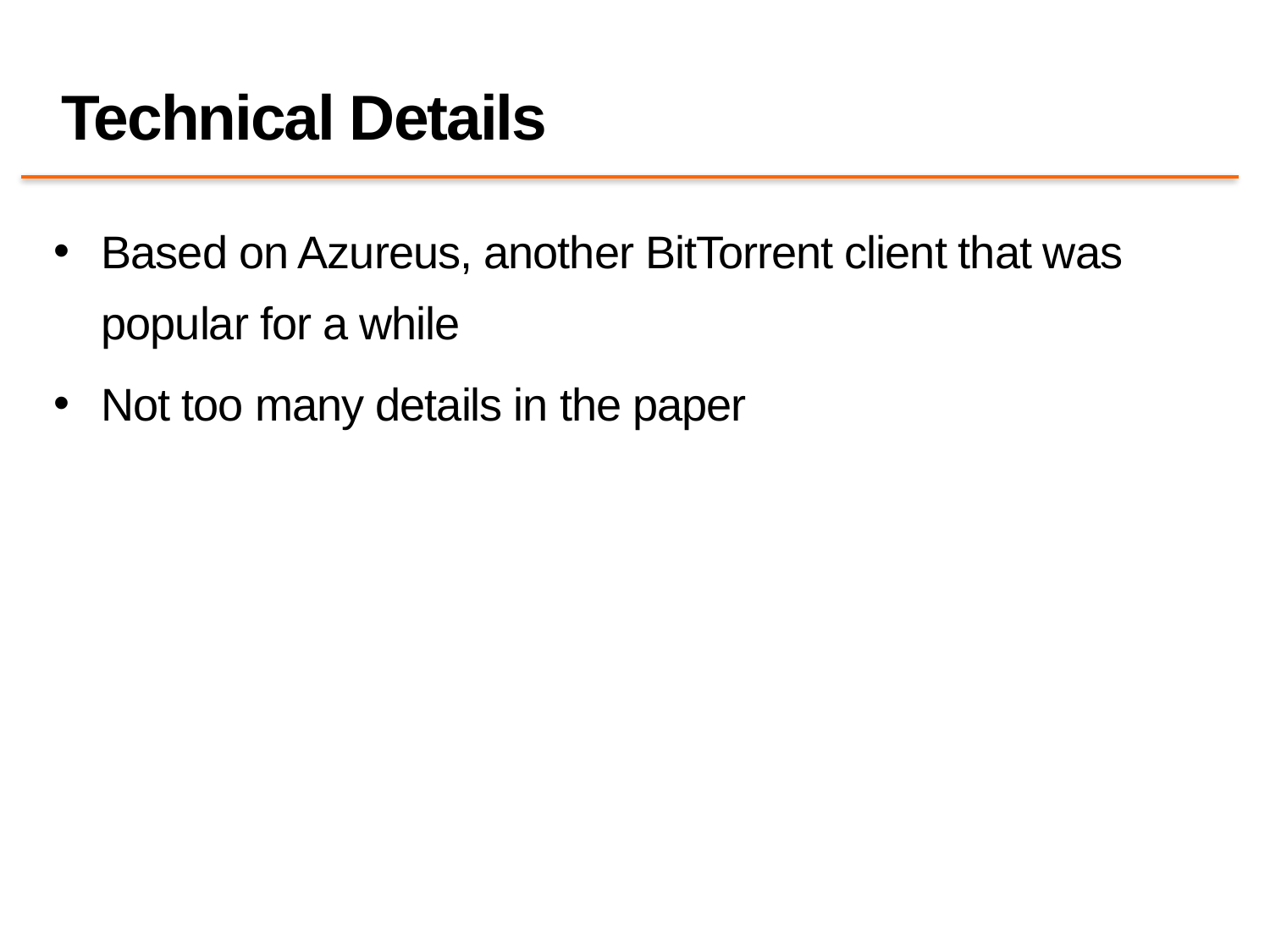

# Technical Details
Based on Azureus, another BitTorrent client that was popular for a while
Not too many details in the paper